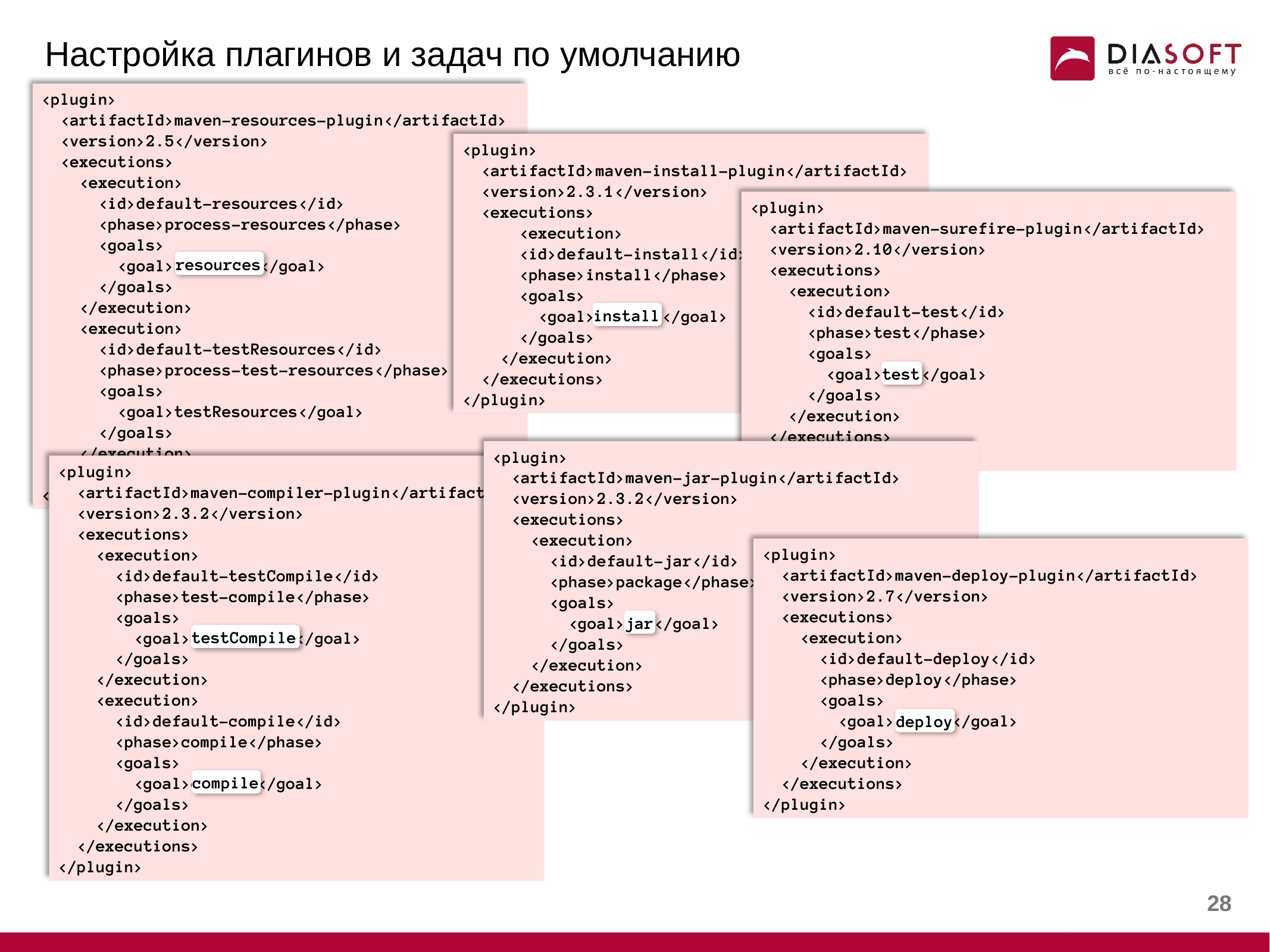

# Настройка плагинов и задач по умолчанию
<plugin>
  <artifactId>maven-resources-plugin</artifactId>
  <version>2.5</version>
  <executions>
    <execution>
      <id>default-resources</id>
      <phase>process-resources</phase>
      <goals>
        <goal>resources</goal>
      </goals>
    </execution>
    <execution>
      <id>default-testResources</id>
      <phase>process-test-resources</phase>
      <goals>
        <goal>testResources</goal>
      </goals>
    </execution>
  </executions>
</plugin>
<plugin>
  <artifactId>maven-install-plugin</artifactId>
  <version>2.3.1</version>
  <executions>
      <execution>
      <id>default-install</id>
      <phase>install</phase>
      <goals>
        <goal>install</goal>
      </goals>
    </execution>
  </executions>
</plugin>
<plugin>
  <artifactId>maven-surefire-plugin</artifactId>
  <version>2.10</version>
  <executions>
    <execution>
      <id>default-test</id>
      <phase>test</phase>
      <goals>
        <goal>test</goal>
      </goals>
    </execution>
  </executions>
</plugin>
resources
install
test
<plugin>
  <artifactId>maven-jar-plugin</artifactId>
  <version>2.3.2</version>
  <executions>
    <execution>
      <id>default-jar</id>
      <phase>package</phase>
      <goals>
        <goal>jar</goal>
      </goals>
    </execution>
  </executions>
</plugin>
<plugin>
  <artifactId>maven-compiler-plugin</artifactId>
  <version>2.3.2</version>
  <executions>
    <execution>
      <id>default-testCompile</id>
      <phase>test-compile</phase>
      <goals>
        <goal>testCompile</goal>
      </goals>
    </execution>
    <execution>
      <id>default-compile</id>
      <phase>compile</phase>
      <goals>
        <goal>compile</goal>
      </goals>
    </execution>
  </executions>
</plugin>
<plugin>
  <artifactId>maven-deploy-plugin</artifactId>
  <version>2.7</version>
  <executions>
    <execution>
      <id>default-deploy</id>
      <phase>deploy</phase>
      <goals>
        <goal>deploy</goal>
      </goals>
    </execution>
  </executions>
</plugin>
jar
testCompile
deploy
compile
28